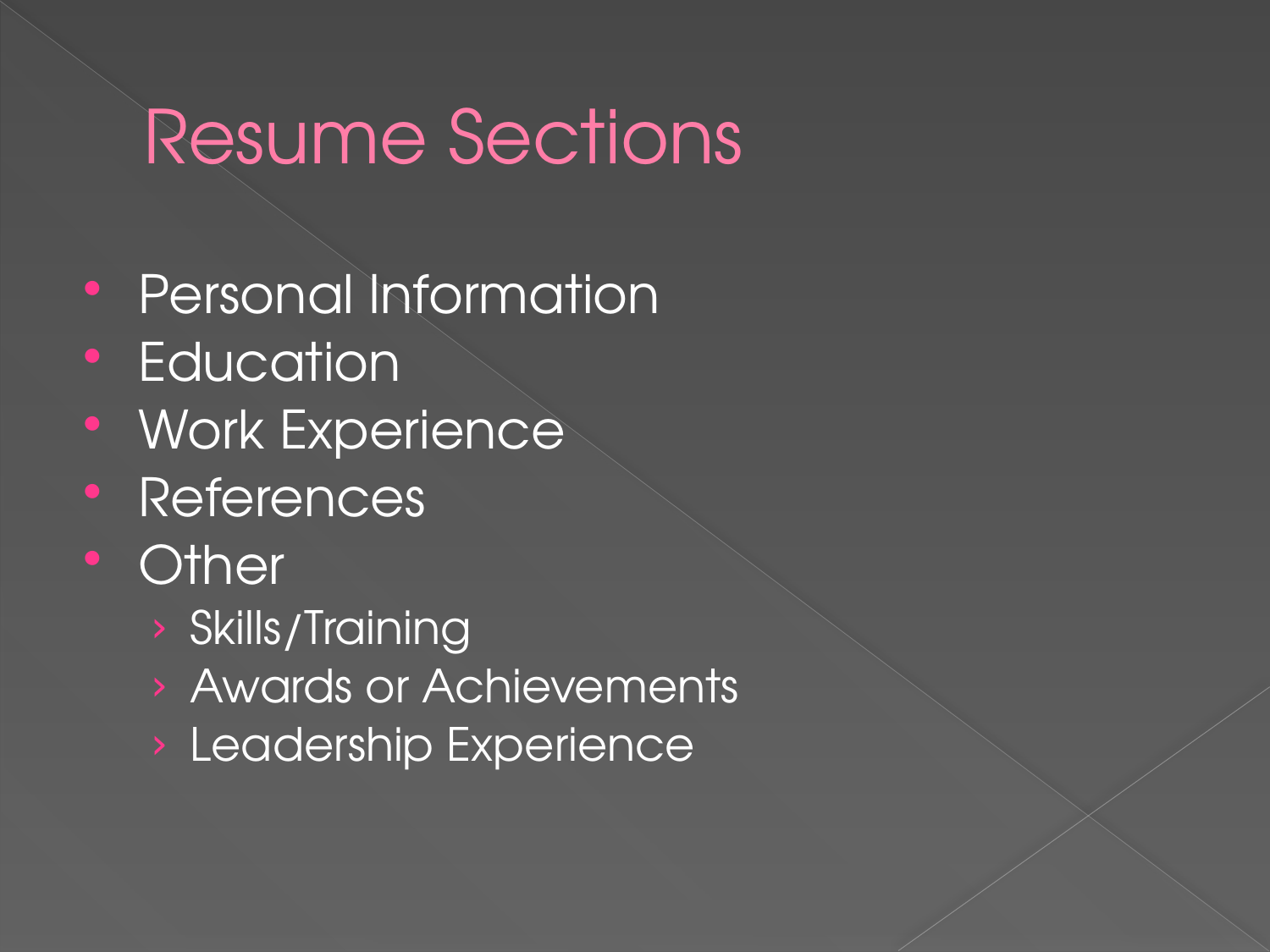

# Resume Sections
Personal Information
Education
Work Experience
References
Other
Skills/Training
Awards or Achievements
Leadership Experience